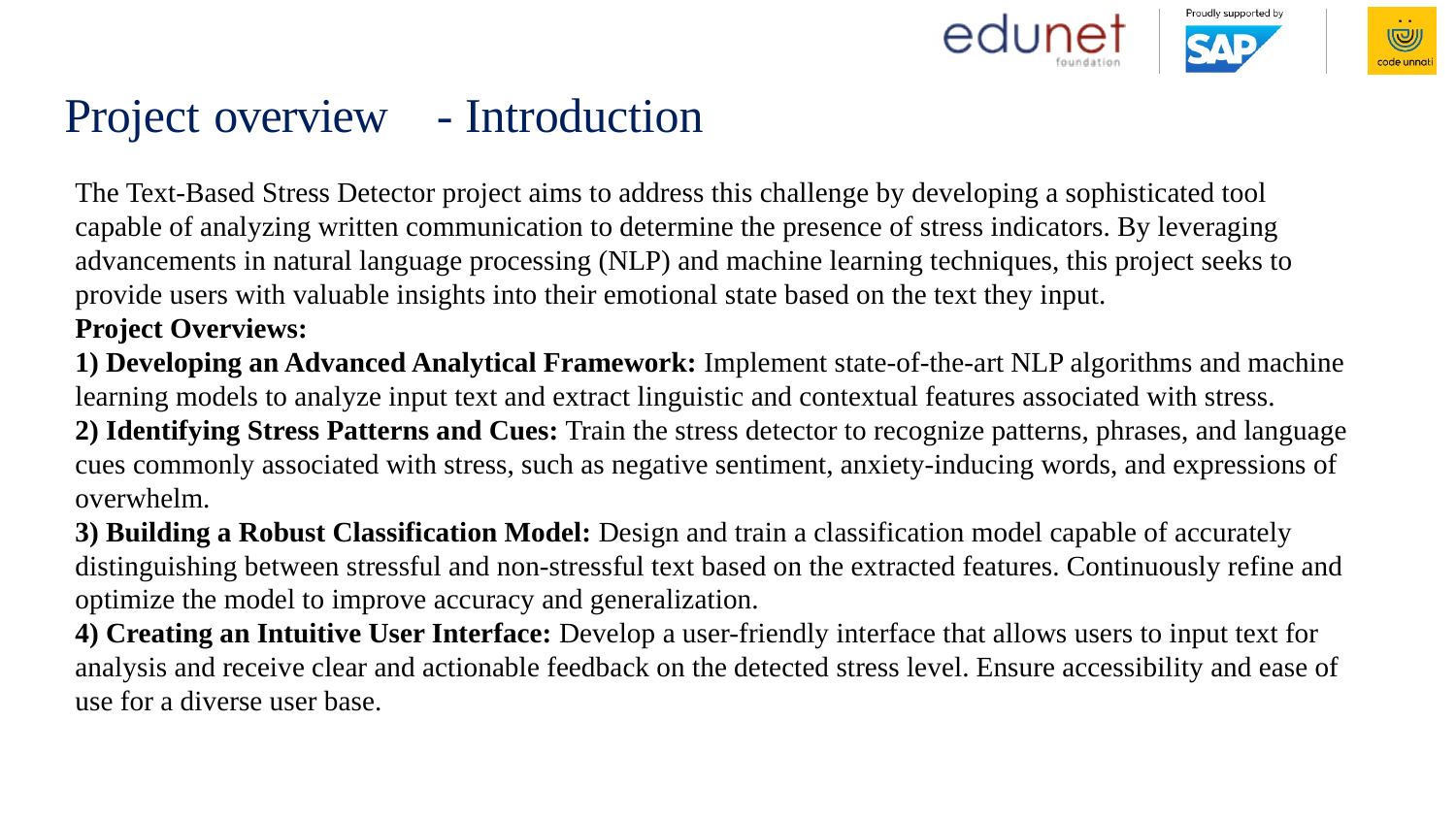

# Project overview	- Introduction
The Text-Based Stress Detector project aims to address this challenge by developing a sophisticated tool capable of analyzing written communication to determine the presence of stress indicators. By leveraging advancements in natural language processing (NLP) and machine learning techniques, this project seeks to provide users with valuable insights into their emotional state based on the text they input.
Project Overviews:
1) Developing an Advanced Analytical Framework: Implement state-of-the-art NLP algorithms and machine learning models to analyze input text and extract linguistic and contextual features associated with stress.
2) Identifying Stress Patterns and Cues: Train the stress detector to recognize patterns, phrases, and language cues commonly associated with stress, such as negative sentiment, anxiety-inducing words, and expressions of overwhelm.
3) Building a Robust Classification Model: Design and train a classification model capable of accurately distinguishing between stressful and non-stressful text based on the extracted features. Continuously refine and optimize the model to improve accuracy and generalization.
4) Creating an Intuitive User Interface: Develop a user-friendly interface that allows users to input text for analysis and receive clear and actionable feedback on the detected stress level. Ensure accessibility and ease of use for a diverse user base.